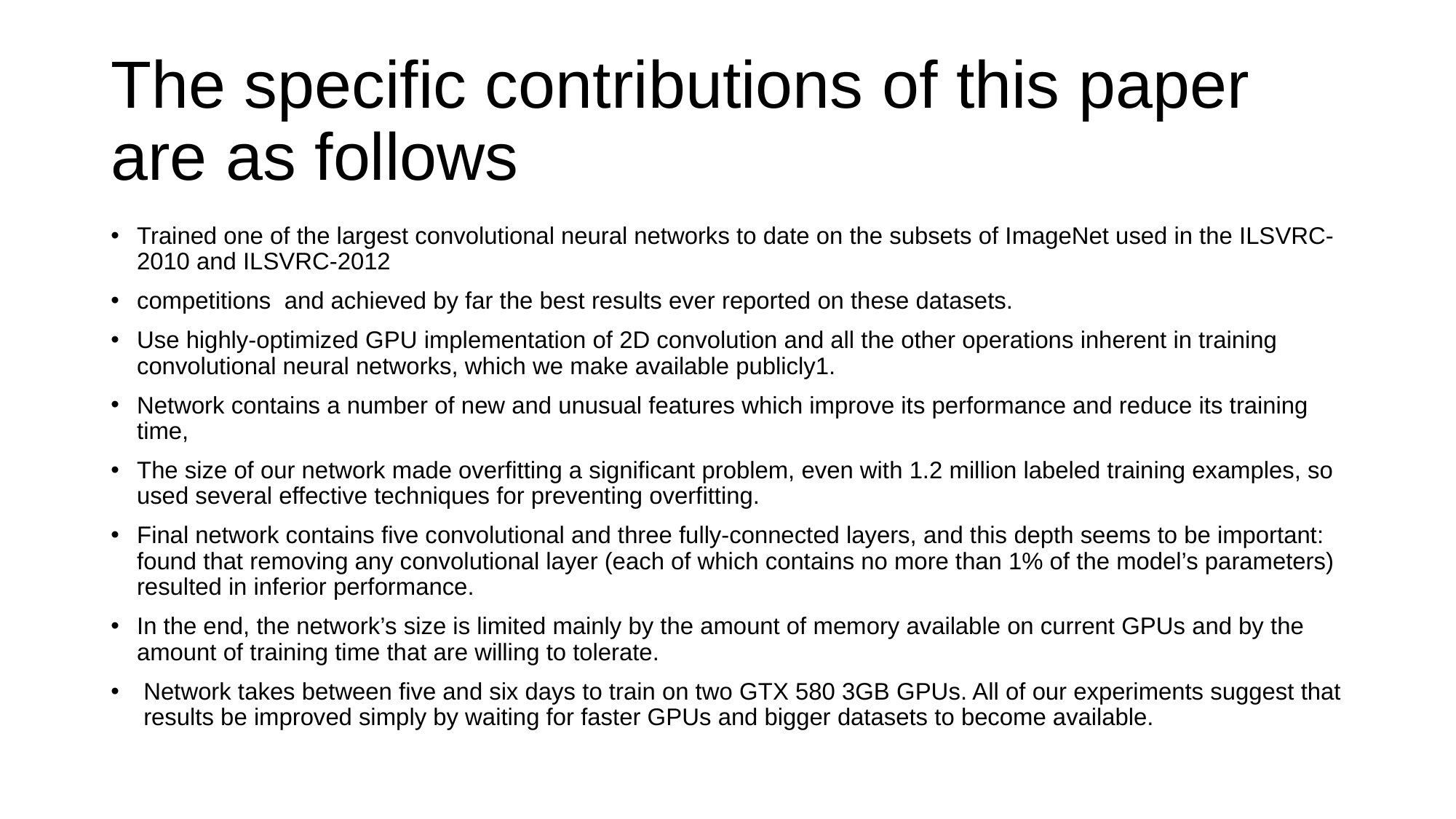

# The specific contributions of this paper are as follows
Trained one of the largest convolutional neural networks to date on the subsets of ImageNet used in the ILSVRC-2010 and ILSVRC-2012
competitions  and achieved by far the best results ever reported on these datasets.
Use highly-optimized GPU implementation of 2D convolution and all the other operations inherent in training convolutional neural networks, which we make available publicly1.
Network contains a number of new and unusual features which improve its performance and reduce its training time,
The size of our network made overfitting a significant problem, even with 1.2 million labeled training examples, so used several effective techniques for preventing overfitting.
Final network contains five convolutional and three fully-connected layers, and this depth seems to be important:  found that removing any convolutional layer (each of which contains no more than 1% of the model’s parameters) resulted in inferior performance.
In the end, the network’s size is limited mainly by the amount of memory available on current GPUs and by the amount of training time that are willing to tolerate.
 Network takes between five and six days to train on two GTX 580 3GB GPUs. All of our experiments suggest that  results be improved simply by waiting for faster GPUs and bigger datasets to become available.